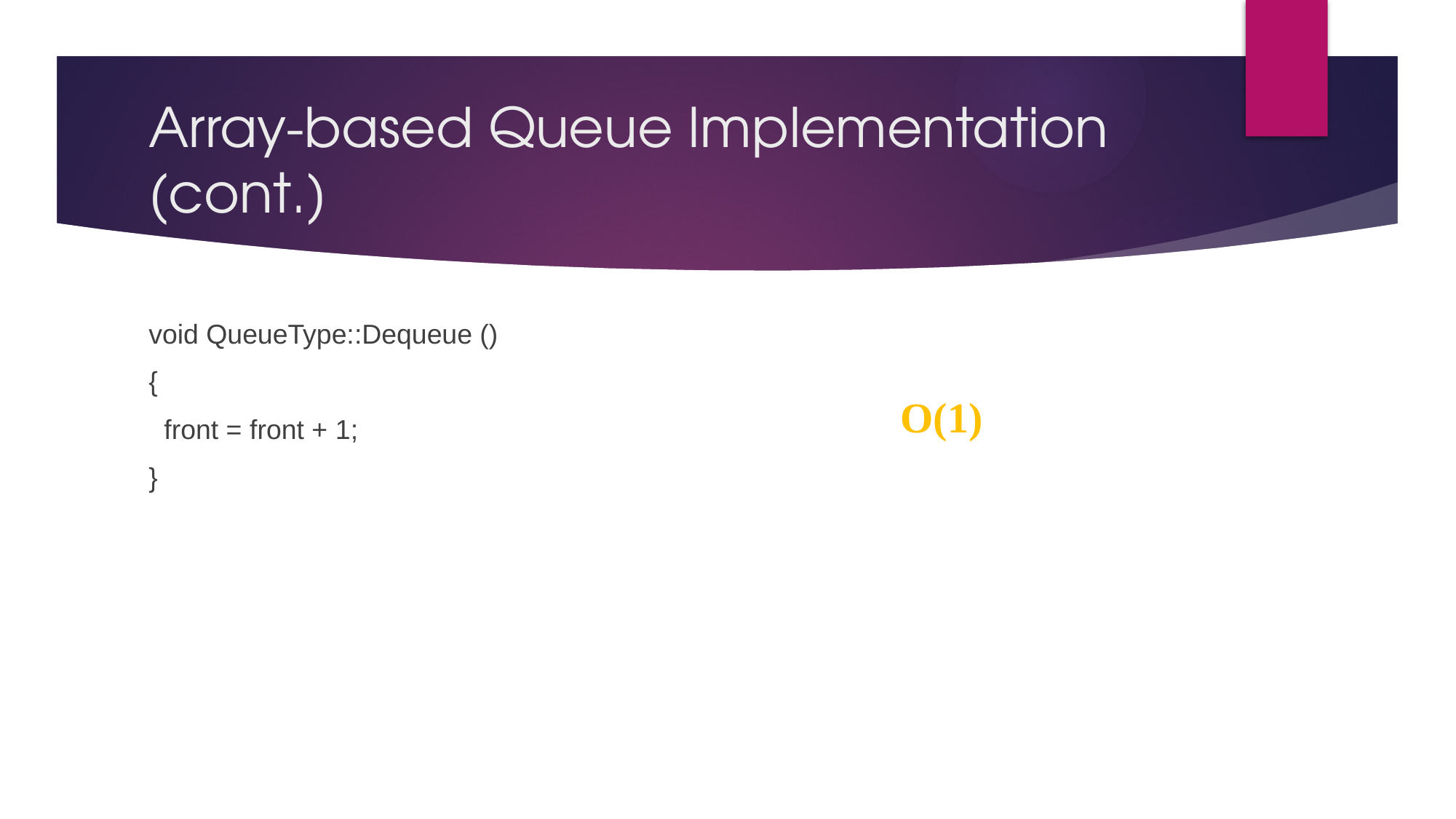

# Array-based Queue Implementation (cont.)
void QueueType::Dequeue ()
{
  front = front + 1;
}
O(1)